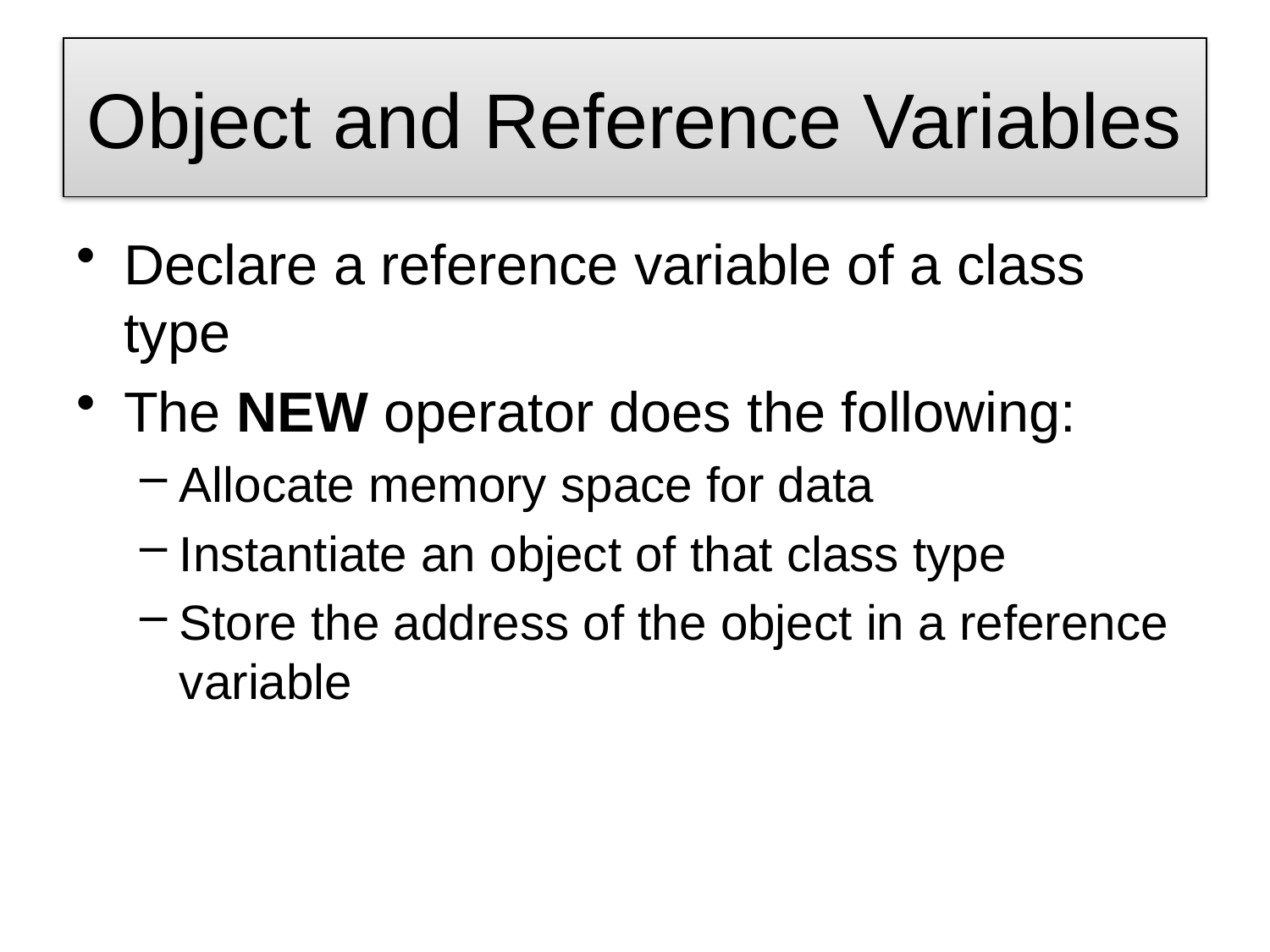

# Object and Reference Variables
Declare a reference variable of a class type
The NEW operator does the following:
Allocate memory space for data
Instantiate an object of that class type
Store the address of the object in a reference variable